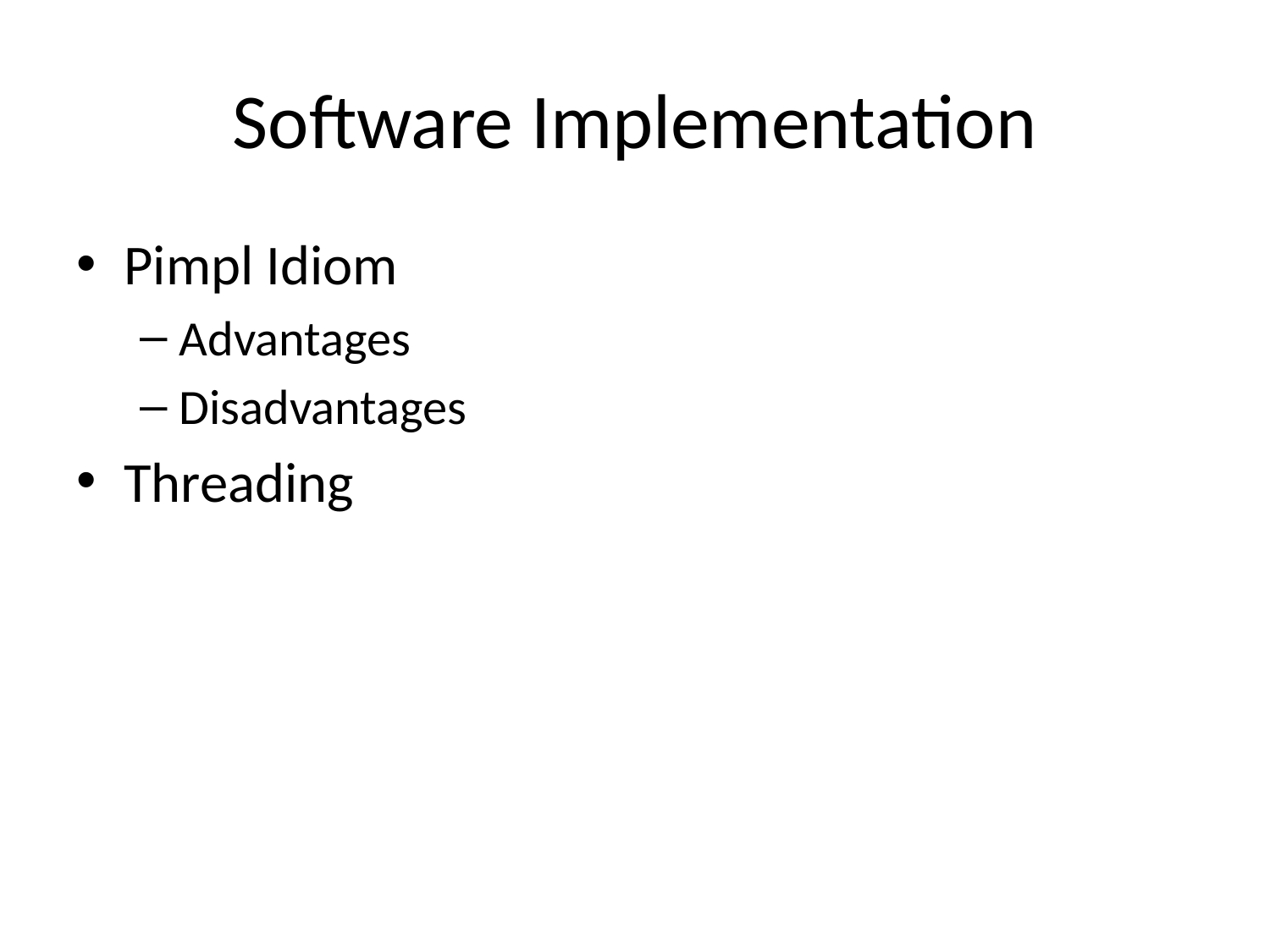

# Software Implementation
Pimpl Idiom
Advantages
Disadvantages
Threading